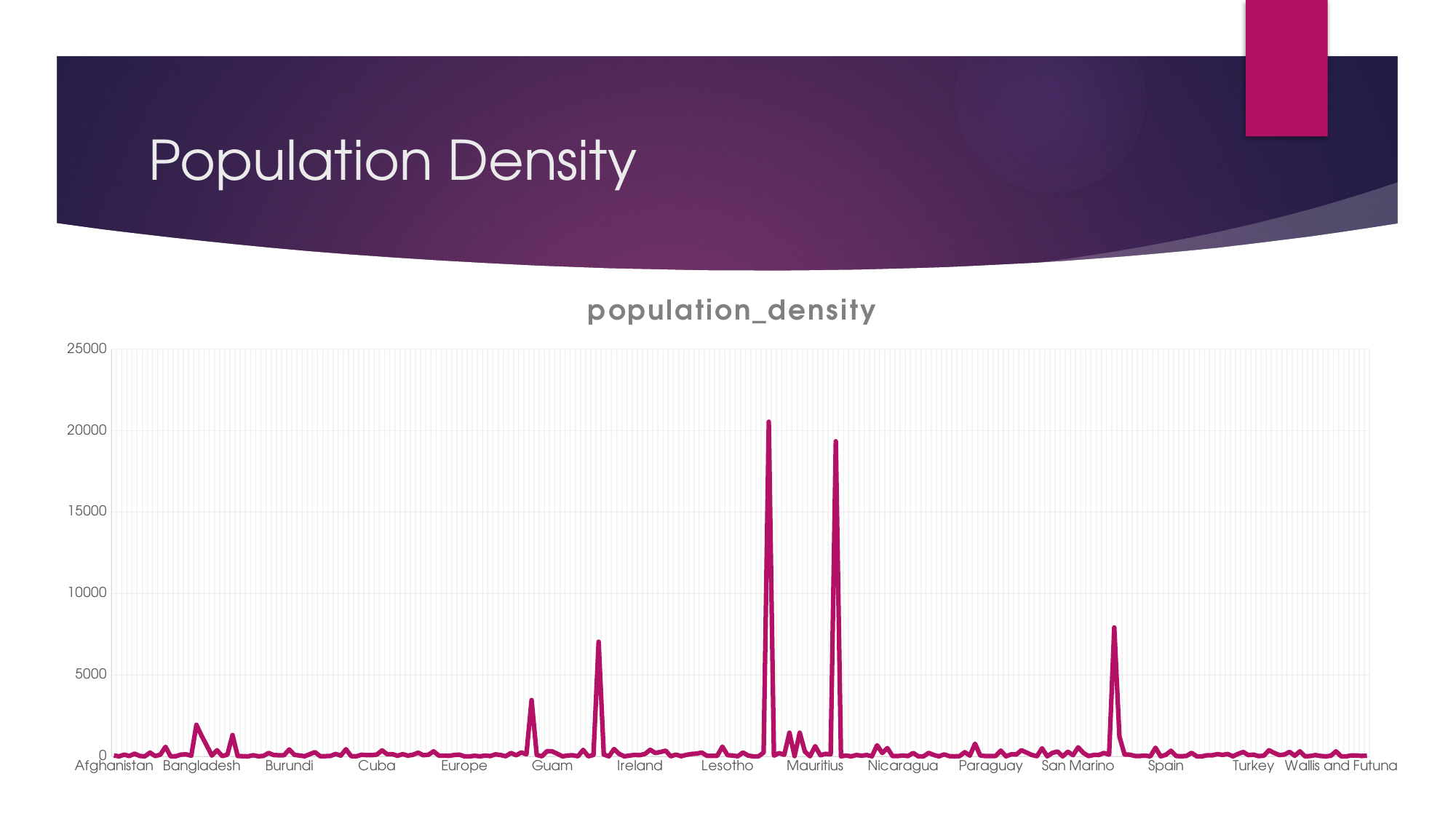

# Population Density

### Chart:

| Category | population_density |
|---|---|
| Afghanistan | 54.42 |
| Africa | 0.0 |
| Albania | 104.87 |
| Algeria | 17.35 |
| Andorra | 163.76 |
| Angola | 23.89 |
| Anguilla | 0.0 |
| Antigua and Barbuda | 231.84 |
| Argentina | 16.18 |
| Armenia | 102.93 |
| Aruba | 584.8 |
| Asia | 0.0 |
| Australia | 3.2 |
| Austria | 106.75 |
| Azerbaijan | 119.31 |
| Bahamas | 39.5 |
| Bahrain | 1935.91 |
| Bangladesh | 1265.04 |
| Barbados | 664.46 |
| Belarus | 46.86 |
| Belgium | 375.56 |
| Belize | 16.43 |
| Benin | 99.11 |
| Bermuda | 1308.82 |
| Bhutan | 21.19 |
| Bolivia | 10.2 |
| Bonaire Sint Eustatius and Saba | 0.0 |
| Bosnia and Herzegovina | 68.5 |
| Botswana | 4.04 |
| Brazil | 25.04 |
| British Virgin Islands | 207.97 |
| Brunei | 81.35 |
| Bulgaria | 65.18 |
| Burkina Faso | 70.15 |
| Burundi | 423.06 |
| Cambodia | 90.67 |
| Cameroon | 50.88 |
| Canada | 4.04 |
| Cape Verde | 135.58 |
| Cayman Islands | 256.5 |
| Central African Republic | 7.48 |
| Chad | 11.83 |
| Chile | 24.28 |
| China | 147.67 |
| Colombia | 44.22 |
| Comoros | 437.35 |
| Congo | 15.4 |
| Cook Islands | 0.0 |
| Costa Rica | 96.08 |
| Cote d'Ivoire | 76.4 |
| Croatia | 73.73 |
| Cuba | 110.41 |
| Curacao | 362.64 |
| Cyprus | 127.66 |
| Czechia | 137.18 |
| Democratic Republic of Congo | 35.88 |
| Denmark | 136.52 |
| Djibouti | 41.28 |
| Dominica | 98.57 |
| Dominican Republic | 222.87 |
| Ecuador | 66.94 |
| Egypt | 98.0 |
| El Salvador | 307.81 |
| Equatorial Guinea | 45.19 |
| Eritrea | 44.3 |
| Estonia | 31.03 |
| Eswatini | 79.49 |
| Ethiopia | 104.96 |
| Europe | 0.0 |
| European Union | 0.0 |
| Faeroe Islands | 35.31 |
| Falkland Islands | 0.0 |
| Fiji | 49.56 |
| Finland | 18.14 |
| France | 122.58 |
| French Polynesia | 77.32 |
| Gabon | 7.86 |
| Gambia | 207.57 |
| Georgia | 65.03 |
| Germany | 237.02 |
| Ghana | 126.72 |
| Gibraltar | 3457.1 |
| Greece | 83.48 |
| Greenland | 0.14 |
| Grenada | 317.13 |
| Guam | 304.13 |
| Guatemala | 157.83 |
| Guernsey | 0.0 |
| Guinea | 51.76 |
| Guinea-Bissau | 66.19 |
| Guyana | 3.95 |
| Haiti | 398.45 |
| High income | 0.0 |
| Honduras | 82.8 |
| Hong Kong | 7039.71 |
| Hungary | 108.04 |
| Iceland | 3.4 |
| India | 450.42 |
| Indonesia | 145.72 |
| International | 0.0 |
| Iran | 49.83 |
| Iraq | 88.12 |
| Ireland | 69.87 |
| Isle of Man | 147.87 |
| Israel | 402.61 |
| Italy | 205.86 |
| Jamaica | 266.88 |
| Japan | 347.78 |
| Jersey | 0.0 |
| Jordan | 109.28 |
| Kazakhstan | 6.68 |
| Kenya | 87.32 |
| Kiribati | 143.7 |
| Kosovo | 168.16 |
| Kuwait | 232.13 |
| Kyrgyzstan | 32.33 |
| Laos | 29.72 |
| Latvia | 31.21 |
| Lebanon | 594.56 |
| Lesotho | 73.56 |
| Liberia | 49.13 |
| Libya | 3.62 |
| Liechtenstein | 237.01 |
| Lithuania | 45.14 |
| Low income | 0.0 |
| Lower middle income | 0.0 |
| Luxembourg | 231.45 |
| Macao | 20546.77 |
| Madagascar | 43.95 |
| Malawi | 197.52 |
| Malaysia | 96.25 |
| Maldives | 1454.43 |
| Mali | 15.2 |
| Malta | 1454.04 |
| Marshall Islands | 295.15 |
| Mauritania | 4.29 |
| Mauritius | 622.96 |
| Mexico | 66.44 |
| Micronesia (country) | 150.78 |
| Moldova | 123.66 |
| Monaco | 19347.5 |
| Mongolia | 1.98 |
| Montenegro | 46.28 |
| Montserrat | 0.0 |
| Morocco | 80.08 |
| Mozambique | 37.73 |
| Myanmar | 81.72 |
| Namibia | 3.08 |
| Nauru | 682.45 |
| Nepal | 204.43 |
| Netherlands | 508.54 |
| New Caledonia | 15.34 |
| New Zealand | 18.21 |
| Nicaragua | 51.67 |
| Niger | 16.95 |
| Nigeria | 209.59 |
| Niue | 0.0 |
| North America | 0.0 |
| North Korea | 211.7 |
| North Macedonia | 82.6 |
| Northern Cyprus | 0.0 |
| Northern Mariana Islands | 119.88 |
| Norway | 14.46 |
| Oceania | 0.0 |
| Oman | 14.98 |
| Pakistan | 255.57 |
| Palau | 47.24 |
| Palestine | 778.2 |
| Panama | 55.13 |
| Papua New Guinea | 18.22 |
| Paraguay | 17.14 |
| Peru | 25.13 |
| Philippines | 351.87 |
| Pitcairn | 0.0 |
| Poland | 124.03 |
| Portugal | 112.37 |
| Puerto Rico | 376.23 |
| Qatar | 227.32 |
| Romania | 85.13 |
| Russia | 8.82 |
| Rwanda | 494.87 |
| Saint Helena | 0.0 |
| Saint Kitts and Nevis | 212.86 |
| Saint Lucia | 293.19 |
| Saint Pierre and Miquelon | 0.0 |
| Saint Vincent and the Grenadines | 281.79 |
| Samoa | 69.41 |
| San Marino | 556.67 |
| Sao Tome and Principe | 212.84 |
| Saudi Arabia | 15.32 |
| Senegal | 82.33 |
| Serbia | 80.29 |
| Seychelles | 208.35 |
| Sierra Leone | 104.7 |
| Singapore | 7915.73 |
| Sint Maarten (Dutch part) | 1209.09 |
| Slovakia | 113.13 |
| Slovenia | 102.62 |
| Solomon Islands | 21.84 |
| Somalia | 23.5 |
| South Africa | 46.75 |
| South America | 0.0 |
| South Korea | 527.97 |
| South Sudan | 0.0 |
| Spain | 93.1 |
| Sri Lanka | 341.96 |
| Sudan | 23.26 |
| Suriname | 3.61 |
| Sweden | 24.72 |
| Switzerland | 214.24 |
| Syria | 0.0 |
| Taiwan | 0.0 |
| Tajikistan | 64.28 |
| Tanzania | 64.7 |
| Thailand | 135.13 |
| Timor | 87.18 |
| Togo | 143.37 |
| Tokelau | 0.0 |
| Tonga | 150.03 |
| Trinidad and Tobago | 266.89 |
| Tunisia | 74.23 |
| Turkey | 104.91 |
| Turkmenistan | 12.25 |
| Turks and Caicos Islands | 37.31 |
| Tuvalu | 373.07 |
| Uganda | 213.76 |
| Ukraine | 77.39 |
| United Arab Emirates | 112.44 |
| United Kingdom | 272.9 |
| United States | 35.61 |
| United States Virgin Islands | 306.48 |
| Upper middle income | 0.0 |
| Uruguay | 19.75 |
| Uzbekistan | 76.13 |
| Vanuatu | 22.66 |
| Vatican | 0.0 |
| Venezuela | 36.25 |
| Vietnam | 308.13 |
| Wallis and Futuna | 0.0 |
| Western Sahara | 0.0 |
| World | 58.04 |
| Yemen | 53.51 |
| Zambia | 23.0 |
| Zimbabwe | 42.73 |